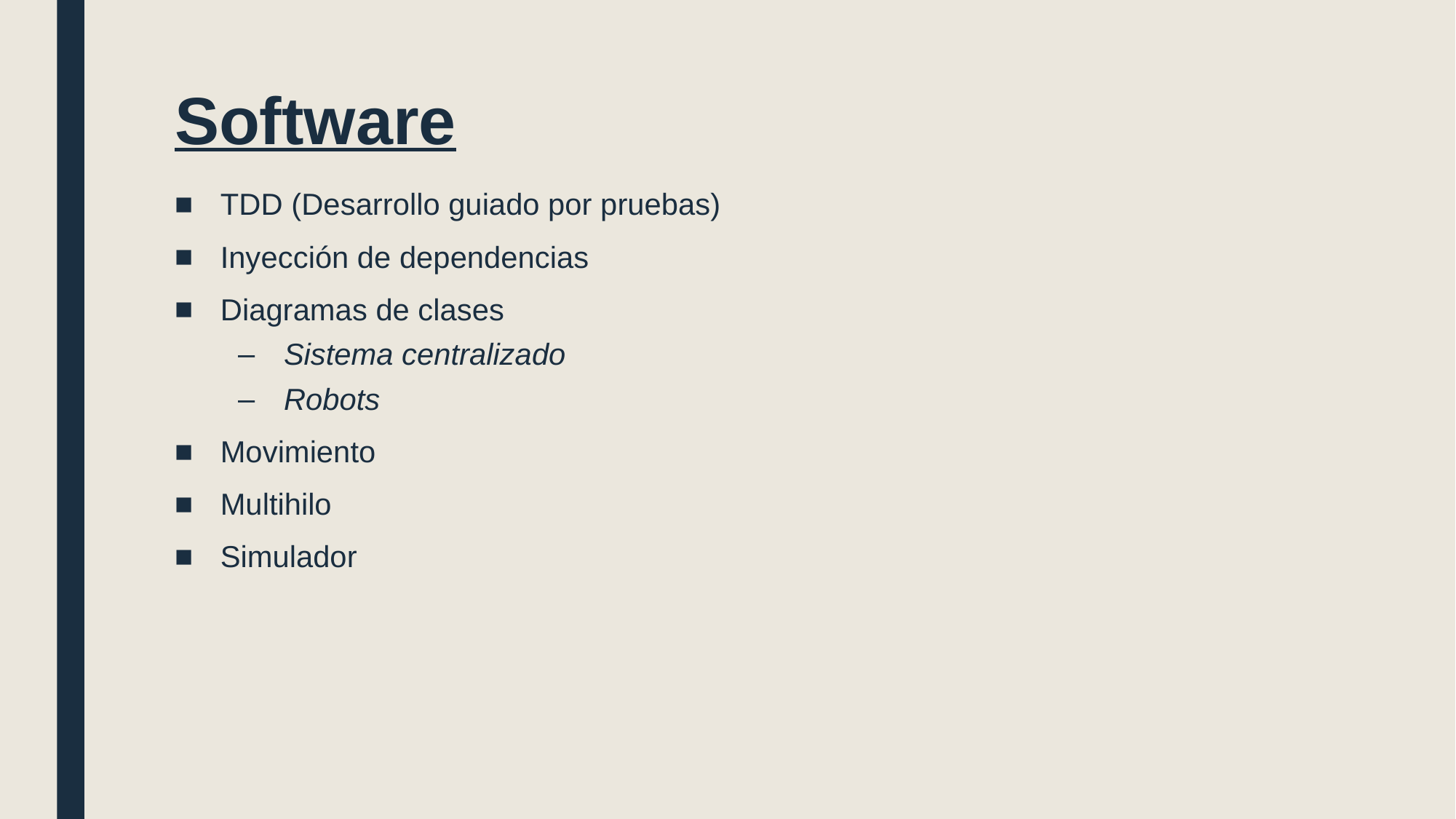

# Software
TDD (Desarrollo guiado por pruebas)
Inyección de dependencias
Diagramas de clases
Sistema centralizado
Robots
Movimiento
Multihilo
Simulador